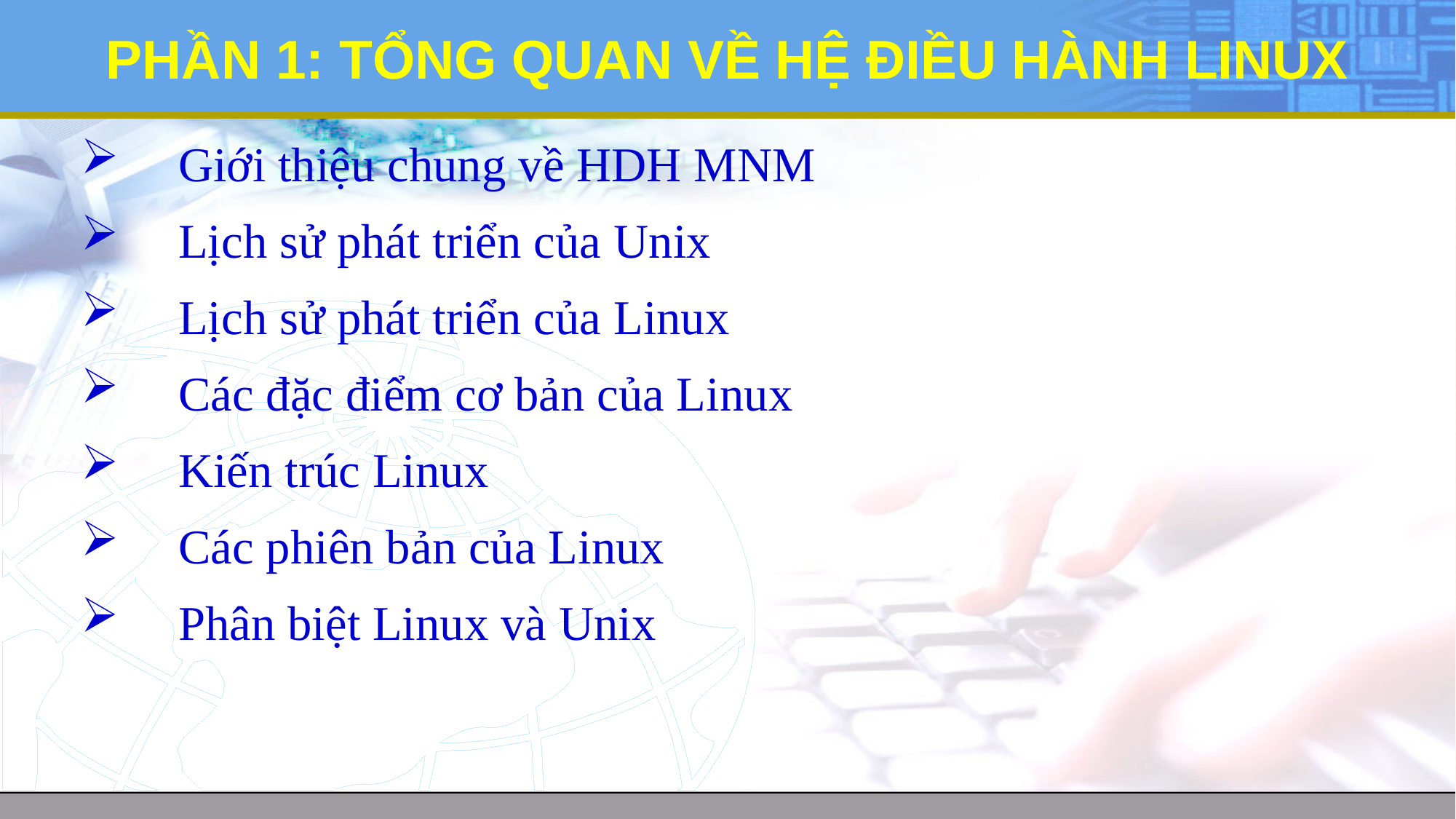

# PHẦN 1: TỔNG QUAN VỀ HỆ ĐIỀU HÀNH LINUX
Giới thiệu chung về HDH MNM
Lịch sử phát triển của Unix
Lịch sử phát triển của Linux
Các đặc điểm cơ bản của Linux
Kiến trúc Linux
Các phiên bản của Linux
Phân biệt Linux và Unix